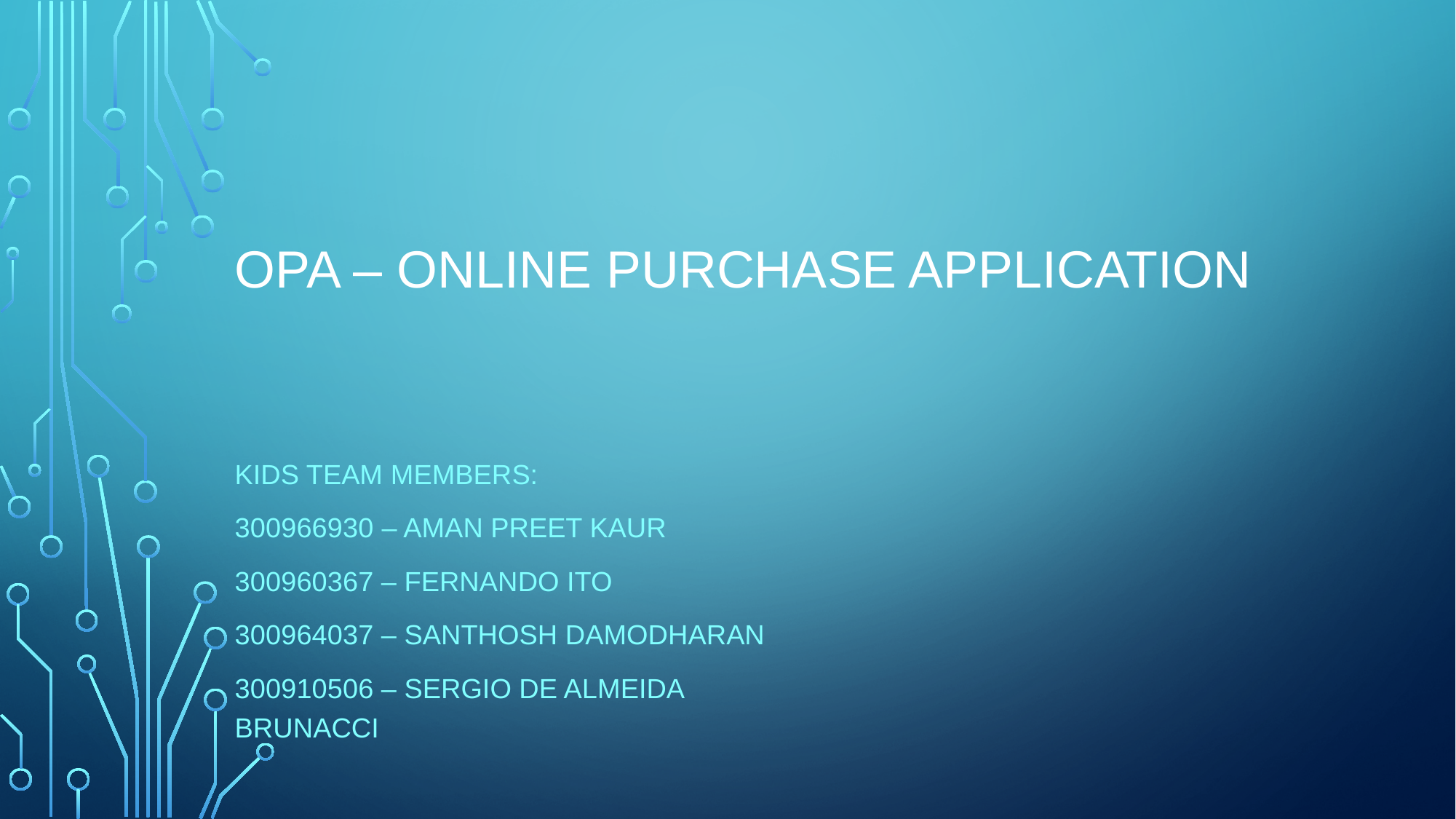

# OPA – online Purchase application
Kids team MeMBERS:
300966930 – Aman preet kaur
300960367 – Fernando ito
300964037 – santhosh damodharan
300910506 – SERGIO DE ALMEIDA BRUNACCI